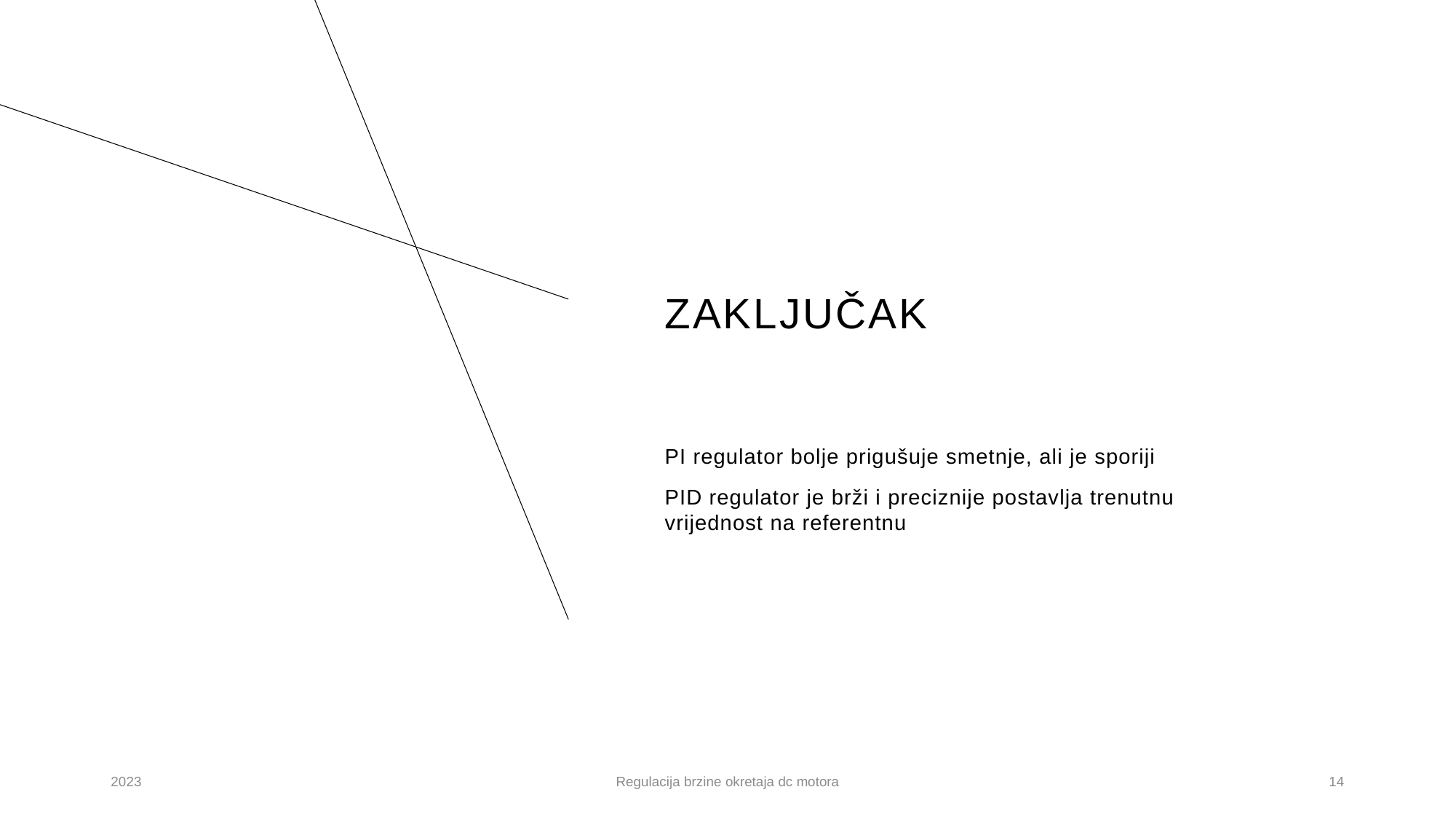

# Zaključak
PI regulator bolje prigušuje smetnje, ali je sporiji
PID regulator je brži i preciznije postavlja trenutnu vrijednost na referentnu
2023
Regulacija brzine okretaja dc motora
14